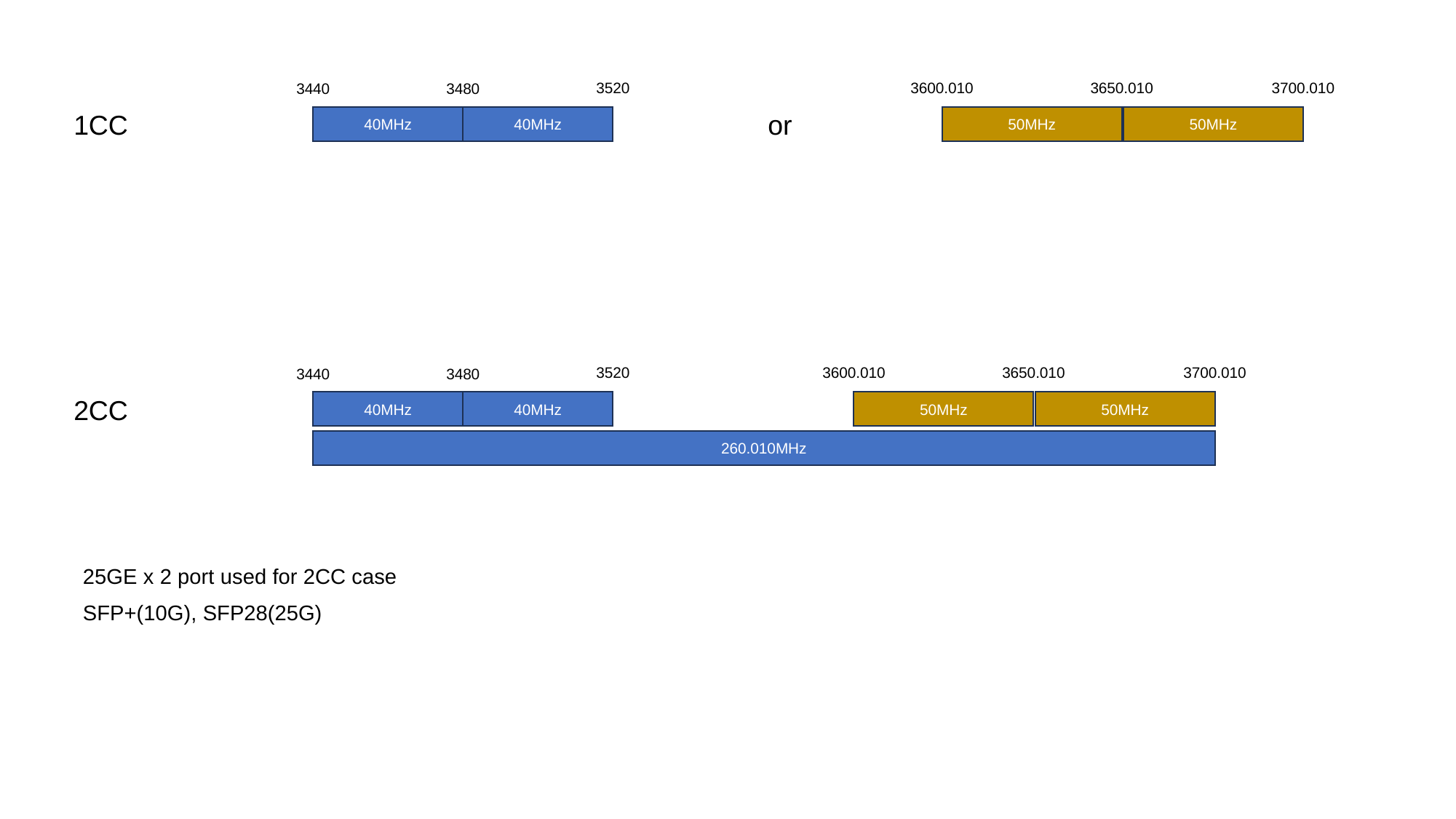

3520
3700.010
3650.010
3600.010
3440
3480
1CC
or
40MHz
40MHz
50MHz
50MHz
3520
3700.010
3650.010
3600.010
3440
3480
2CC
40MHz
40MHz
50MHz
50MHz
260.010MHz
25GE x 2 port used for 2CC case
SFP+(10G), SFP28(25G)